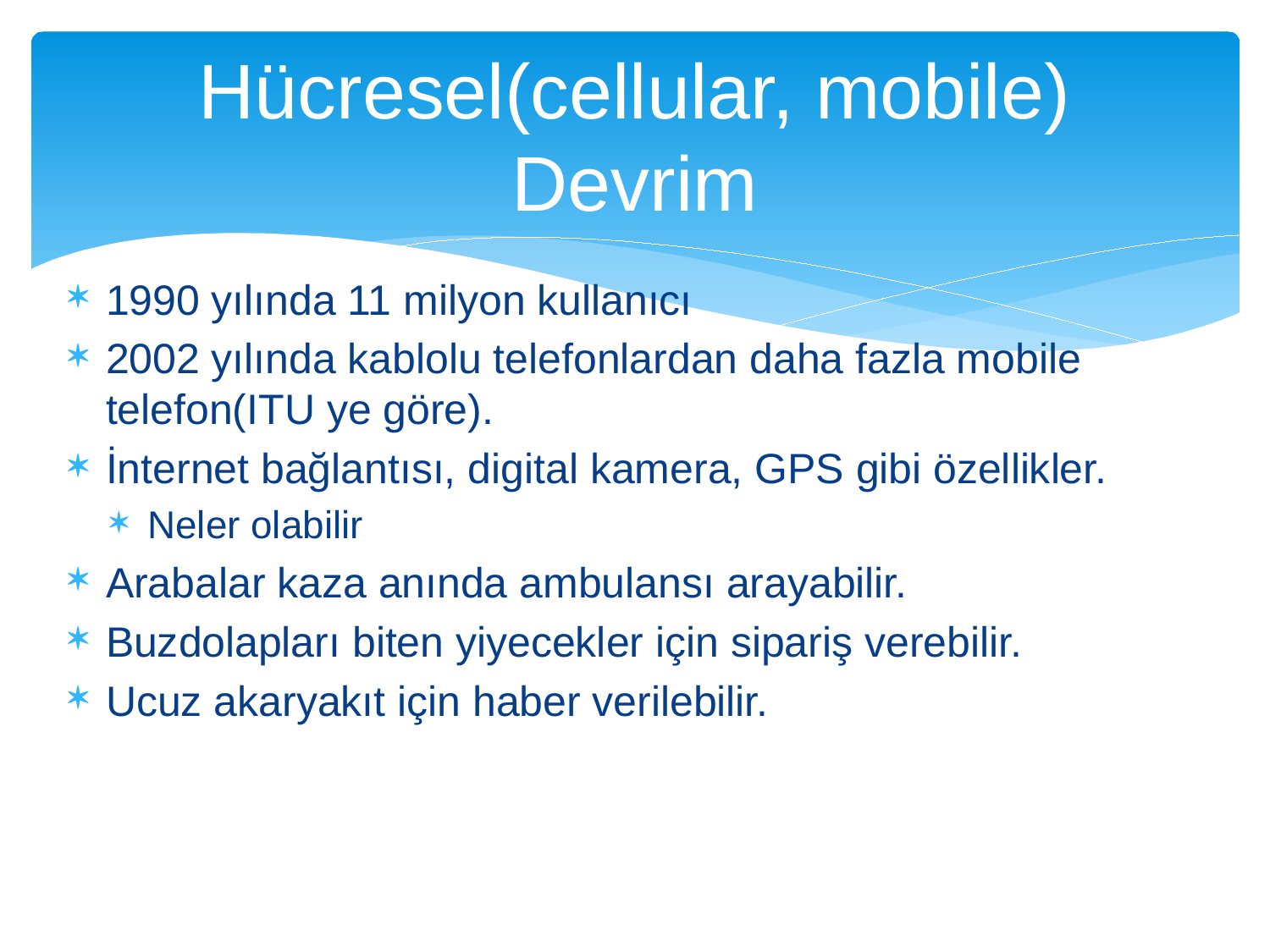

# Hücresel(cellular, mobile) Devrim
1990 yılında 11 milyon kullanıcı
2002 yılında kablolu telefonlardan daha fazla mobile telefon(ITU ye göre).
İnternet bağlantısı, digital kamera, GPS gibi özellikler.
Neler olabilir
Arabalar kaza anında ambulansı arayabilir.
Buzdolapları biten yiyecekler için sipariş verebilir.
Ucuz akaryakıt için haber verilebilir.